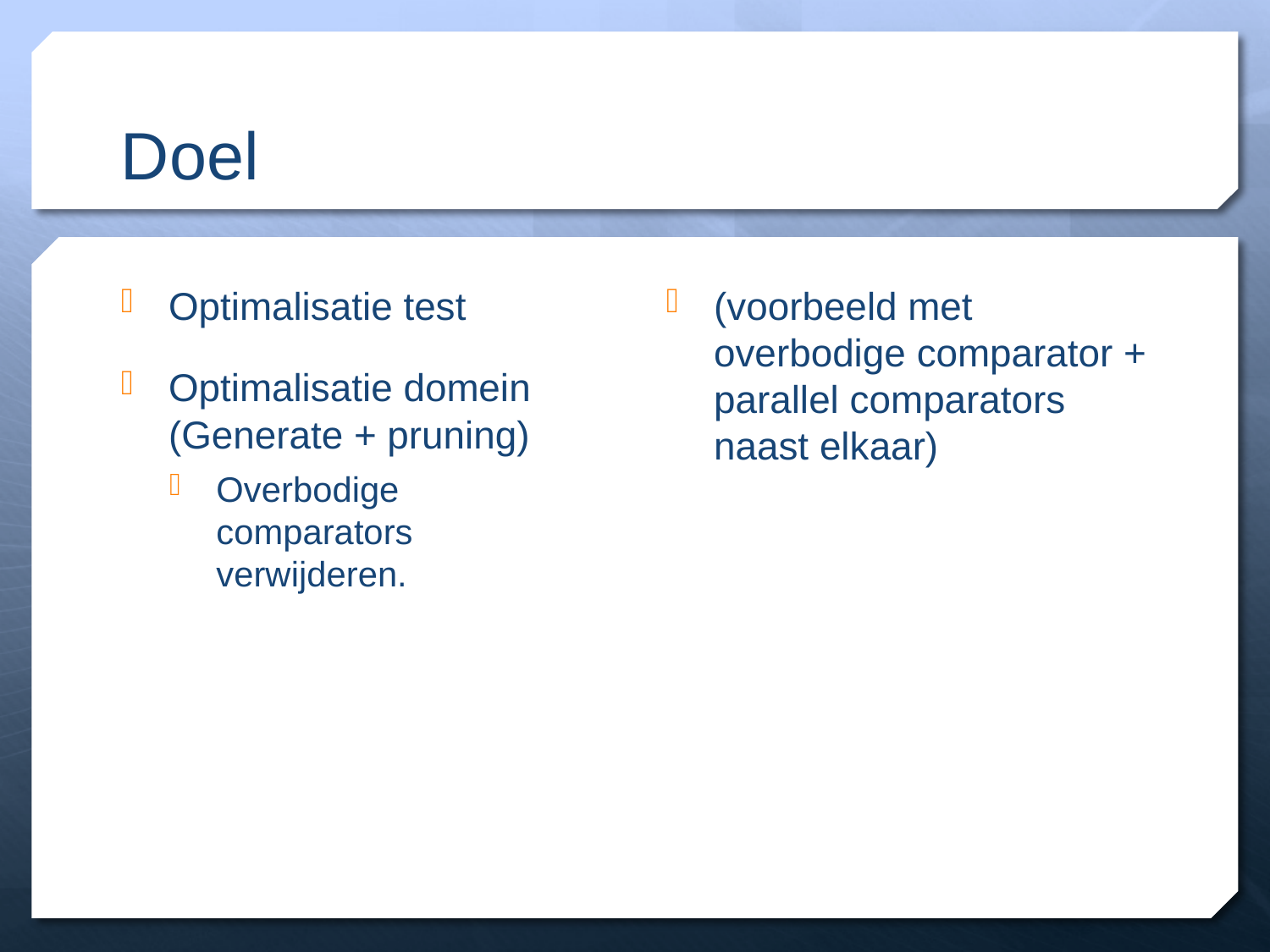

# Doel
Optimalisatie test
Optimalisatie domein (Generate + pruning)
Overbodige comparators verwijderen.

(voorbeeld met overbodige comparator + parallel comparators naast elkaar)